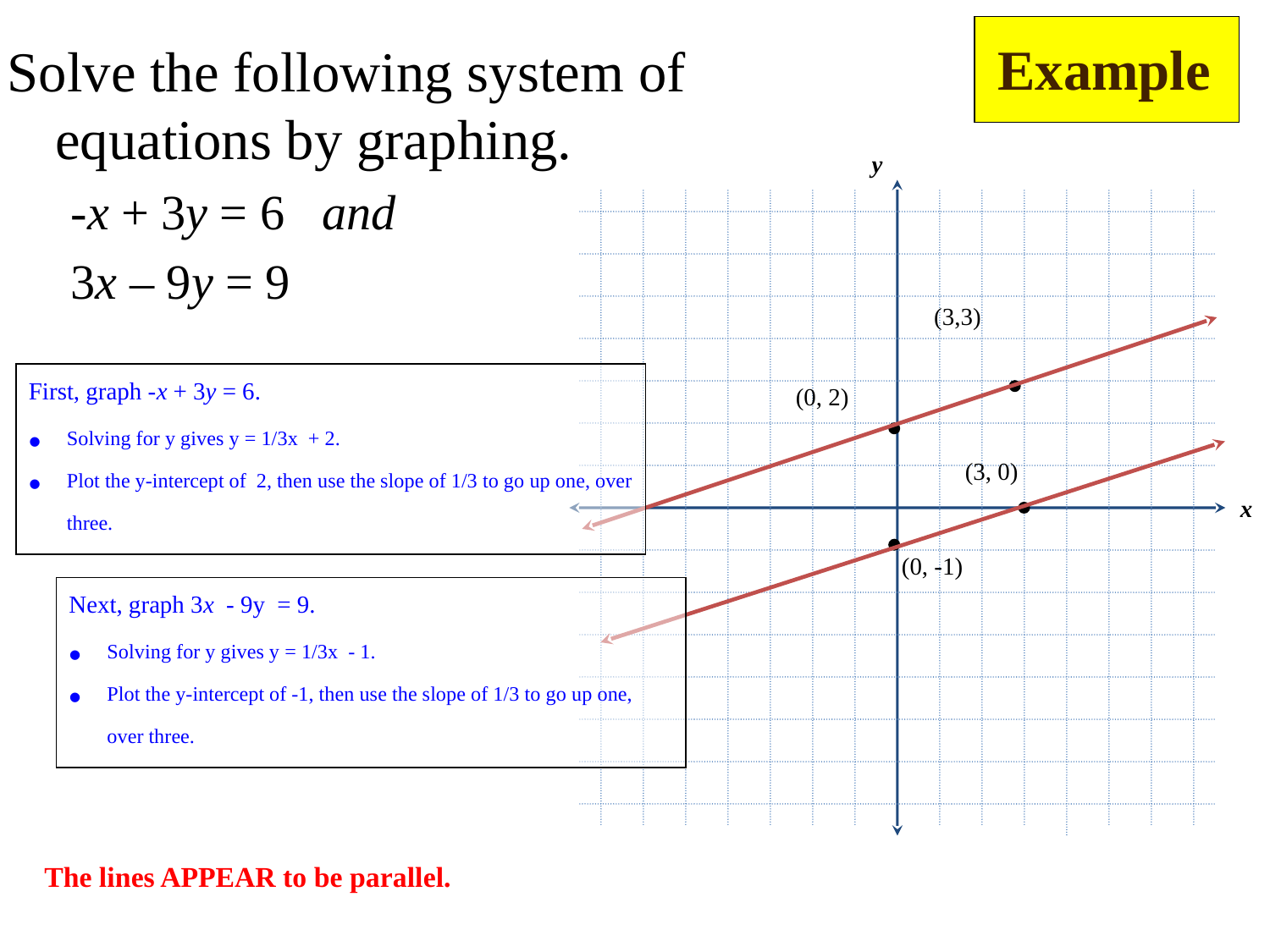

Example
Solve the following system of equations by graphing.
-x + 3y = 6   and
3x – 9y = 9
y

x

(3,3)

First, graph -x + 3y = 6.
Solving for y gives y = 1/3x  + 2.
Plot the y-intercept of  2, then use the slope of 1/3 to go up one, over three.
(0, 2)

(3, 0)

(0, -1)
Next, graph 3x  - 9y  = 9.
Solving for y gives y = 1/3x  - 1.
Plot the y-intercept of -1, then use the slope of 1/3 to go up one, over three.
The lines APPEAR to be parallel.